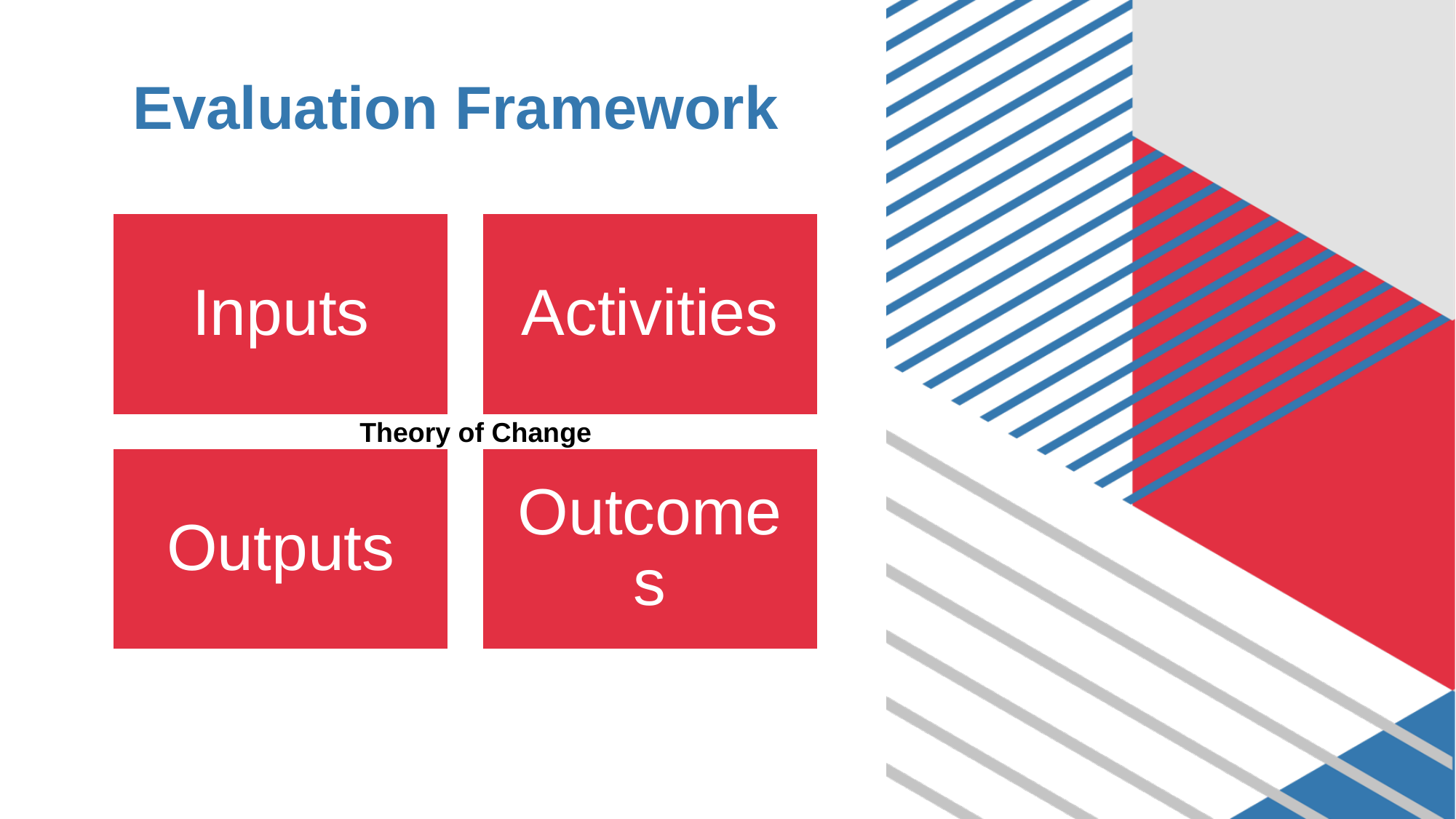

# Evaluation Framework
Inputs
Activities
Outputs
Outcomes
Theory of Change